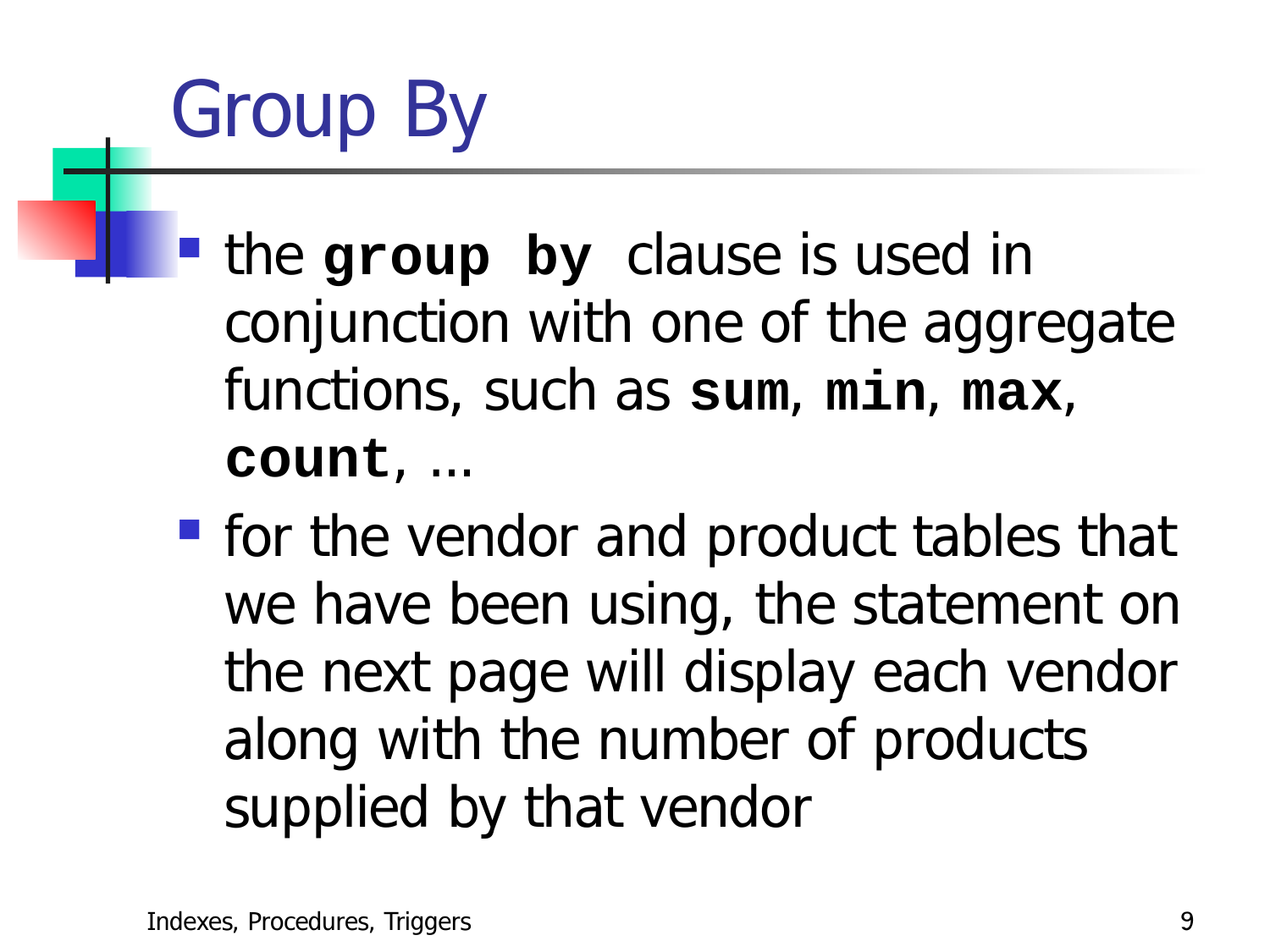

# Group By
the group by clause is used in conjunction with one of the aggregate functions, such as sum, min, max, count, …
for the vendor and product tables that we have been using, the statement on the next page will display each vendor along with the number of products supplied by that vendor
Indexes, Procedures, Triggers
9